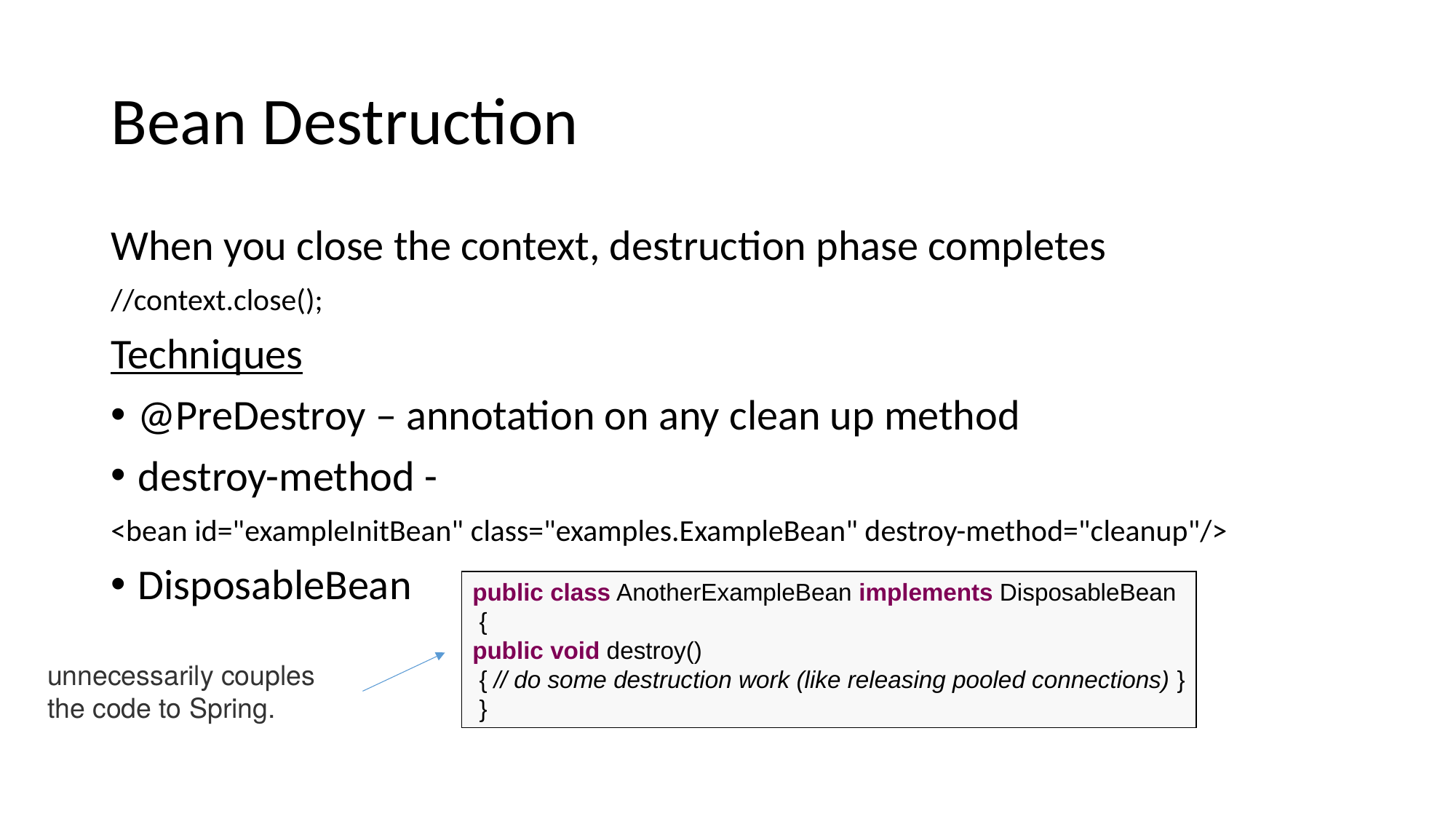

# Bean Destruction
When you close the context, destruction phase completes
//context.close();
Techniques
@PreDestroy – annotation on any clean up method
destroy-method -
<bean id="exampleInitBean" class="examples.ExampleBean" destroy-method="cleanup"/>
DisposableBean

public class AnotherExampleBean implements DisposableBean
 {
public void destroy()
 { // do some destruction work (like releasing pooled connections) }
 }
unnecessarily couples
the code to Spring.